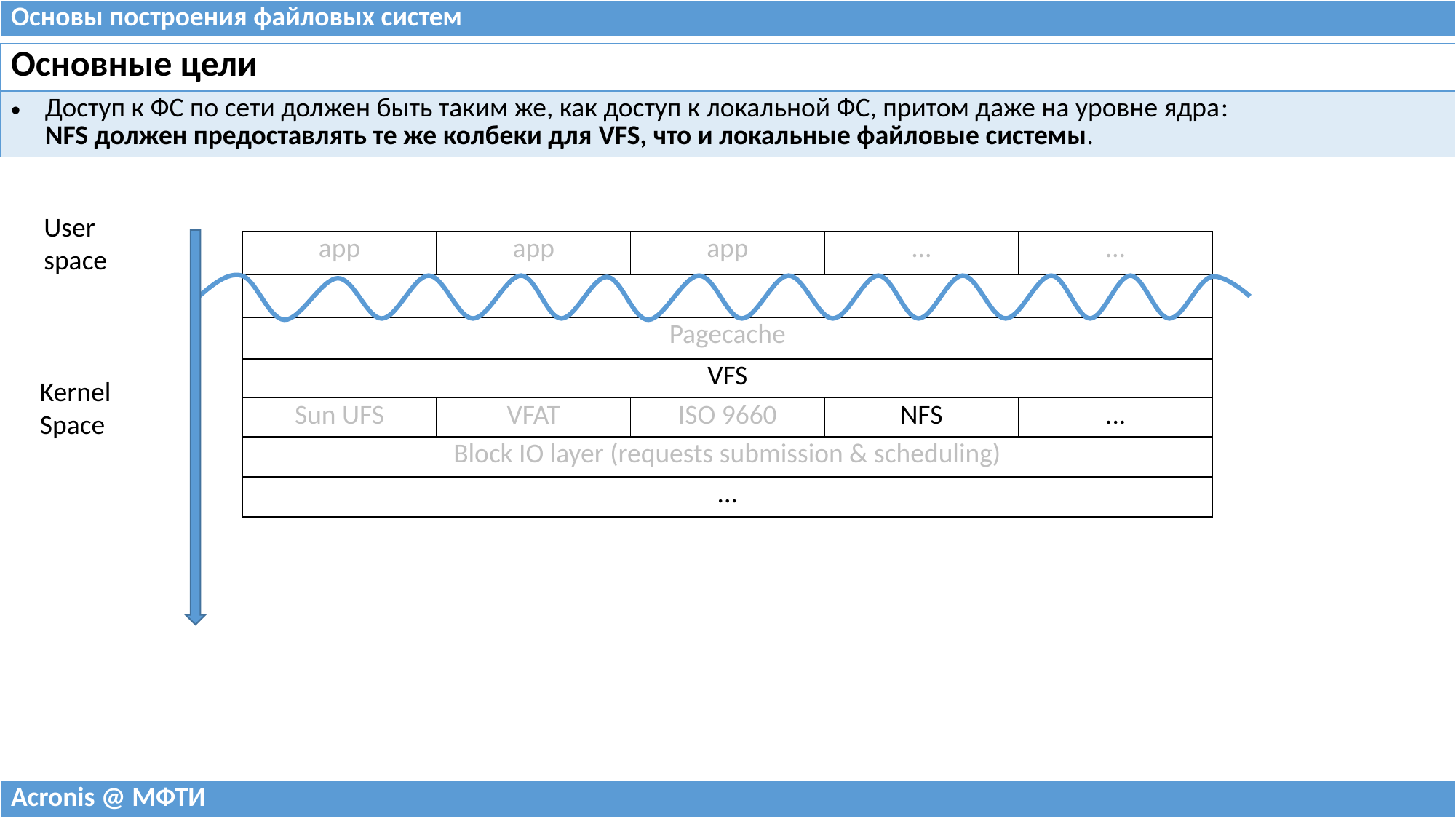

| Основы построения файловых систем |
| --- |
| Основные цели |
| --- |
| Доступ к ФС по сети должен быть таким же, как доступ к локальной ФС, притом даже на уровне ядра: NFS должен предоставлять те же колбеки для VFS, что и локальные файловые системы. |
User
space

| app | app | app | ... | … |
| --- | --- | --- | --- | --- |
|  |  |  |  |  |
| Pagecache |  |  |  |  |
| VFS |  |  |  |  |
| Sun UFS | VFAT | ISO 9660 | NFS | ... |
| Block IO layer (requests submission & scheduling) |  |  |  |  |
| ... |  |  |  |  |

Kernel
Space
| Acronis @ МФТИ |
| --- |